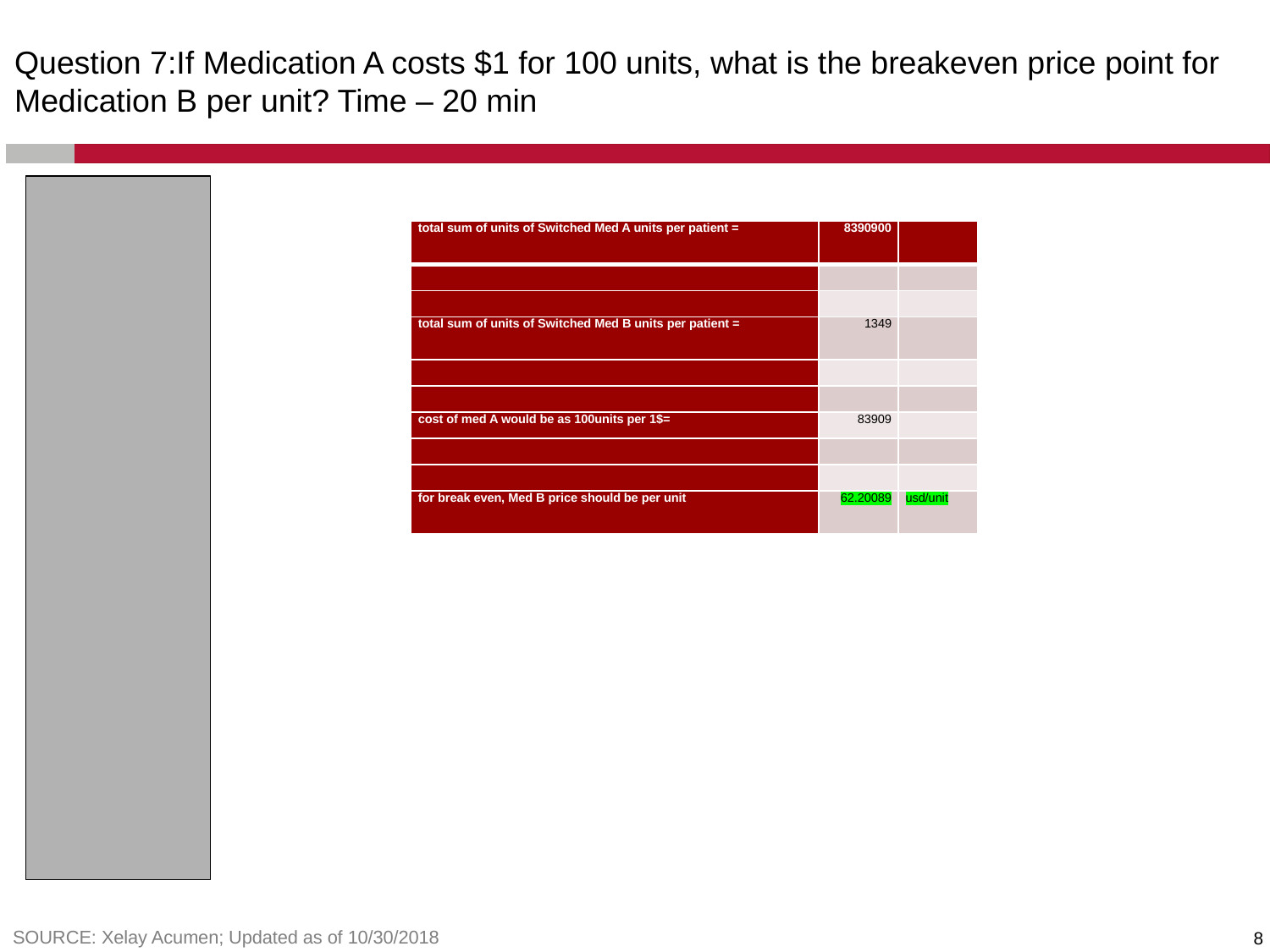

# Question 7:If Medication A costs $1 for 100 units, what is the breakeven price point for Medication B per unit? Time – 20 min

| total sum of units of Switched Med A units per patient = | 8390900 |  |
| --- | --- | --- |
|  |  |  |
|  |  |  |
| total sum of units of Switched Med B units per patient = | 1349 |  |
|  |  |  |
|  |  |  |
| cost of med A would be as 100units per 1$= | 83909 |  |
|  |  |  |
|  |  |  |
| for break even, Med B price should be per unit | 62.20089 | usd/unit |
SOURCE: Xelay Acumen; Updated as of 10/30/2018
8